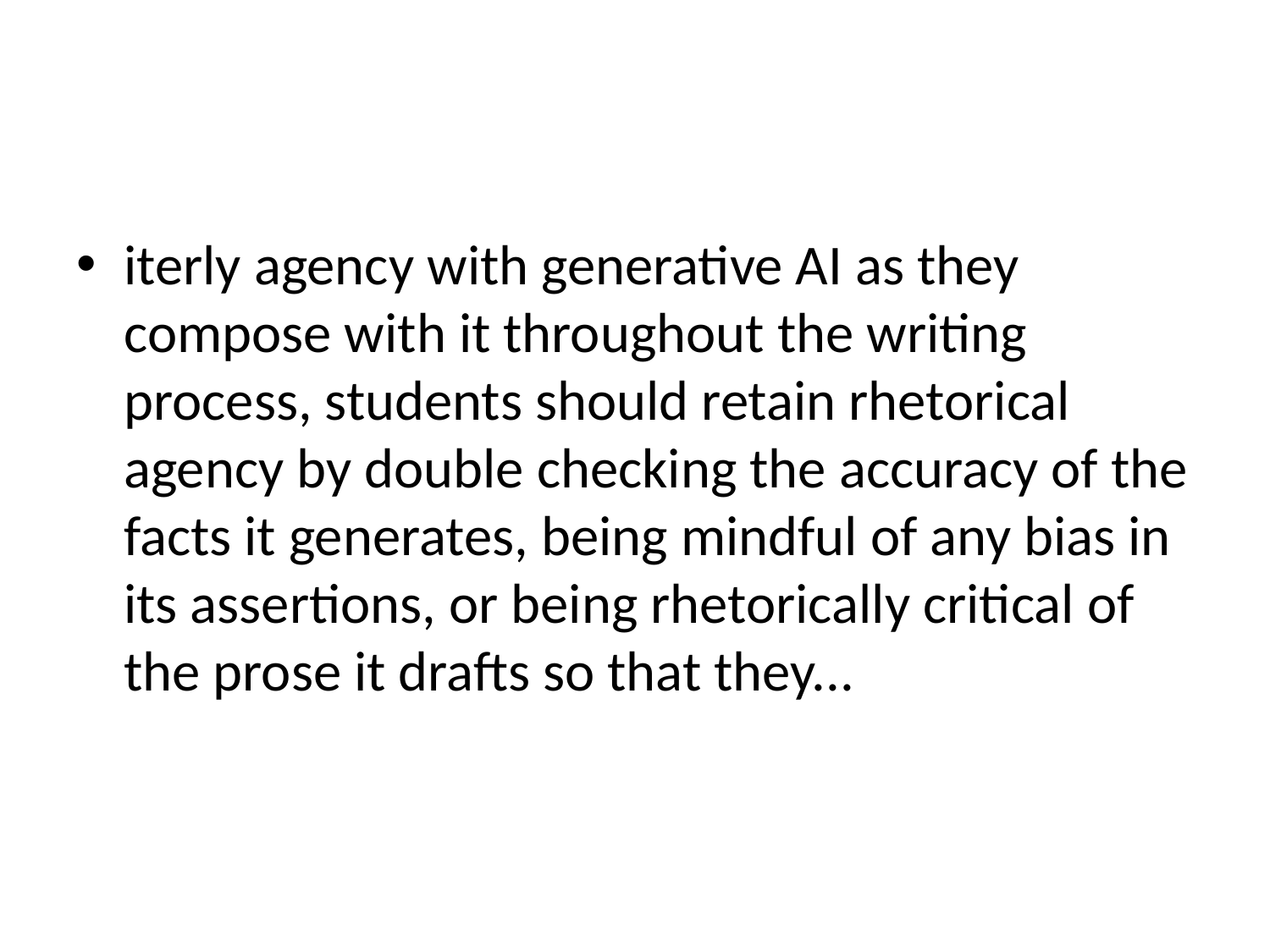

#
iterly agency with generative AI as they compose with it throughout the writing process, students should retain rhetorical agency by double checking the accuracy of the facts it generates, being mindful of any bias in its assertions, or being rhetorically critical of the prose it drafts so that they...